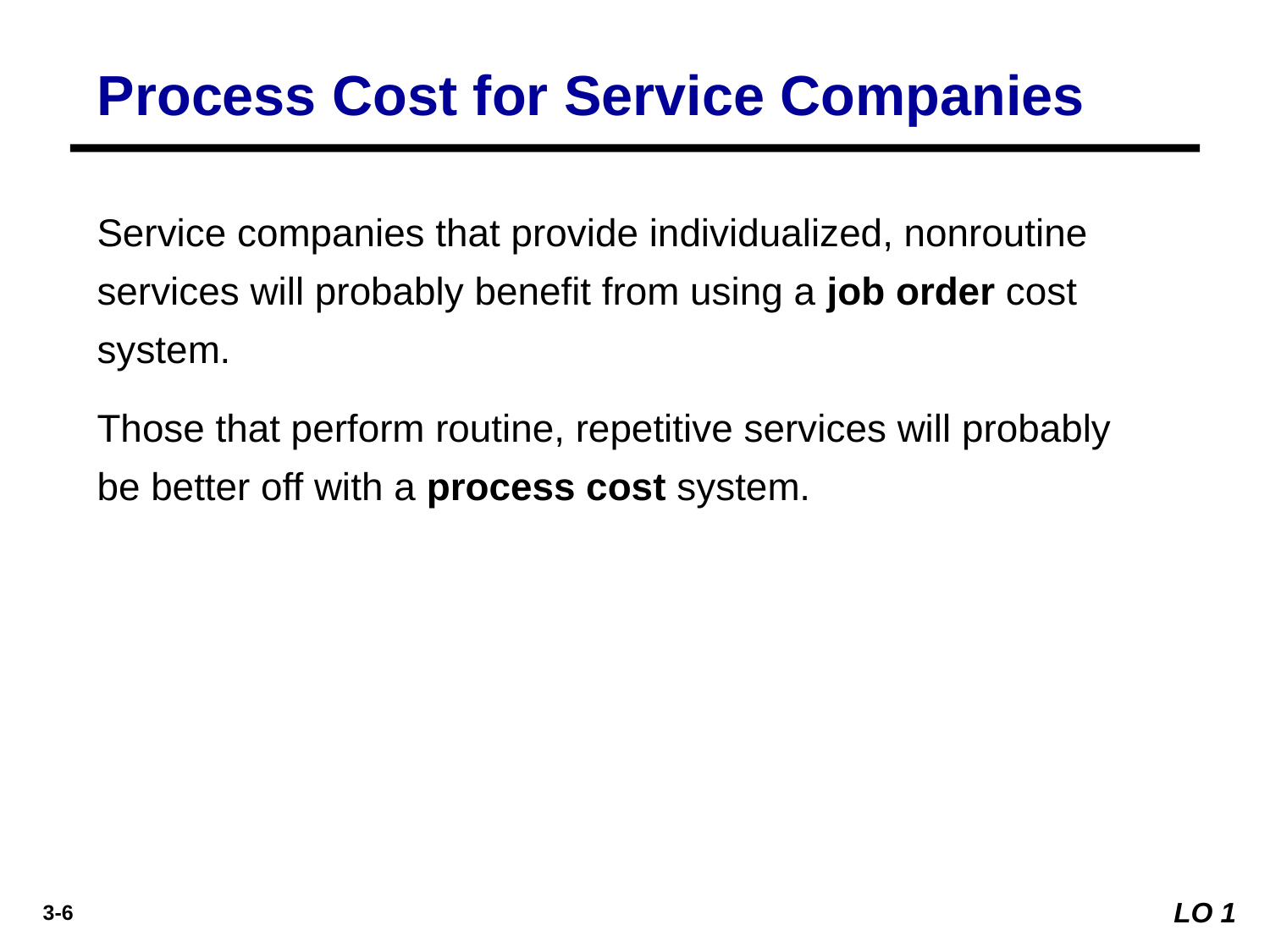

Process Cost for Service Companies

Service companies that provide individualized, nonroutine services will probably benefit from using a job order cost system.
Those that perform routine, repetitive services will probably be better off with a process cost system.
LO 1